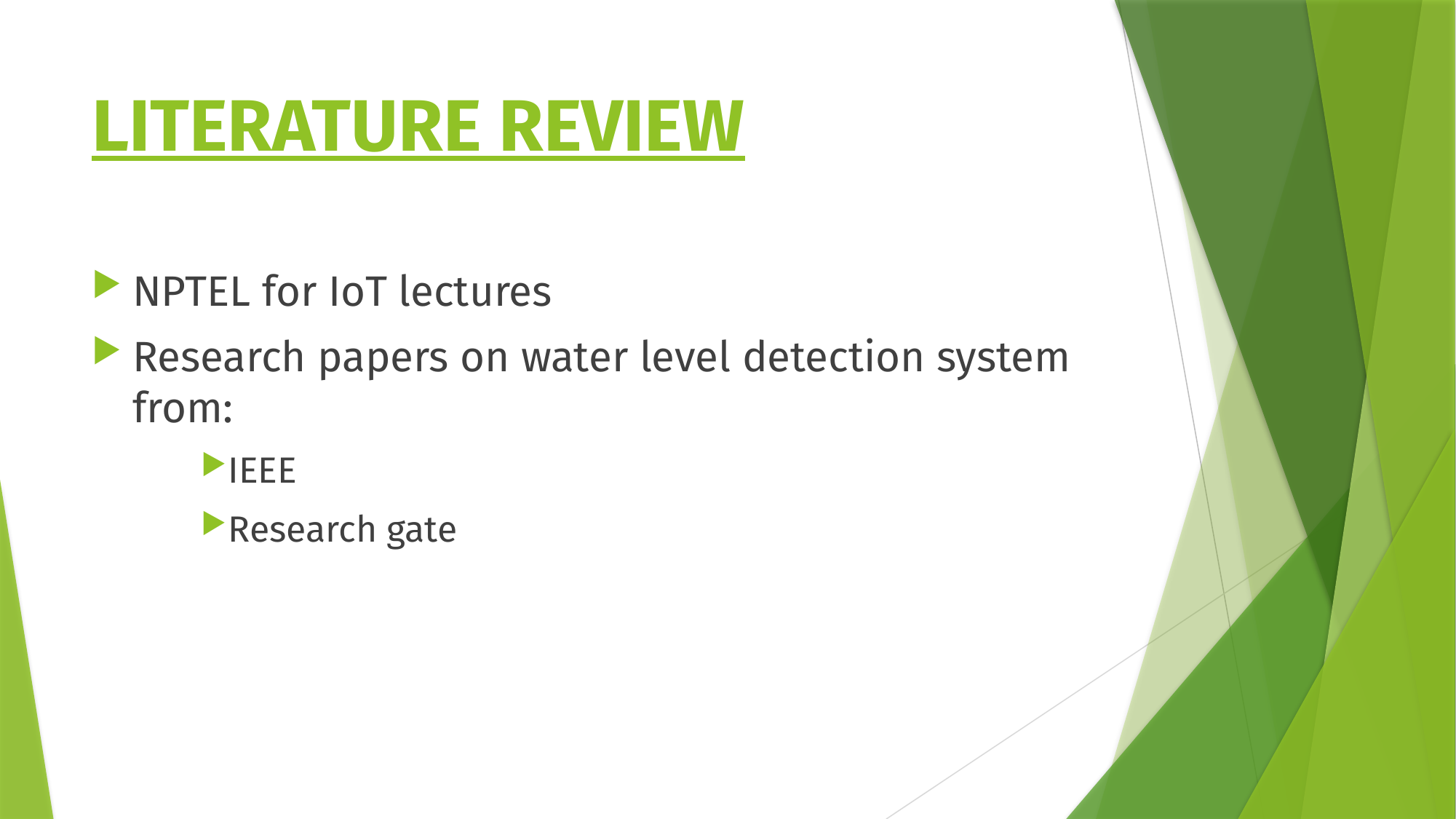

# LITERATURE REVIEW
NPTEL for IoT lectures
Research papers on water level detection system from:
IEEE
Research gate